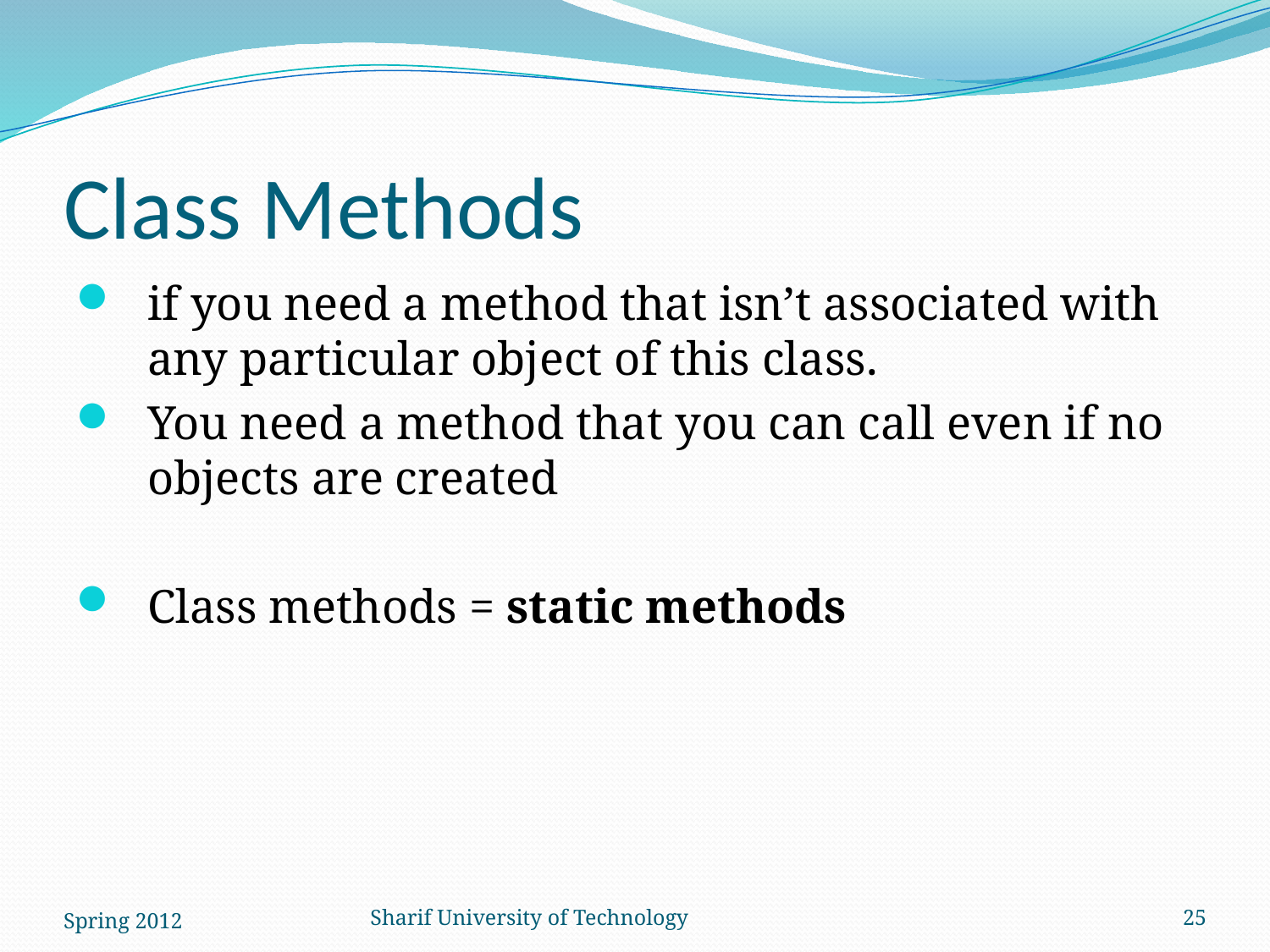

# Class Methods
if you need a method that isn’t associated with any particular object of this class.
You need a method that you can call even if no objects are created

Class methods = static methods

Spring 2012
Sharif University of Technology
25